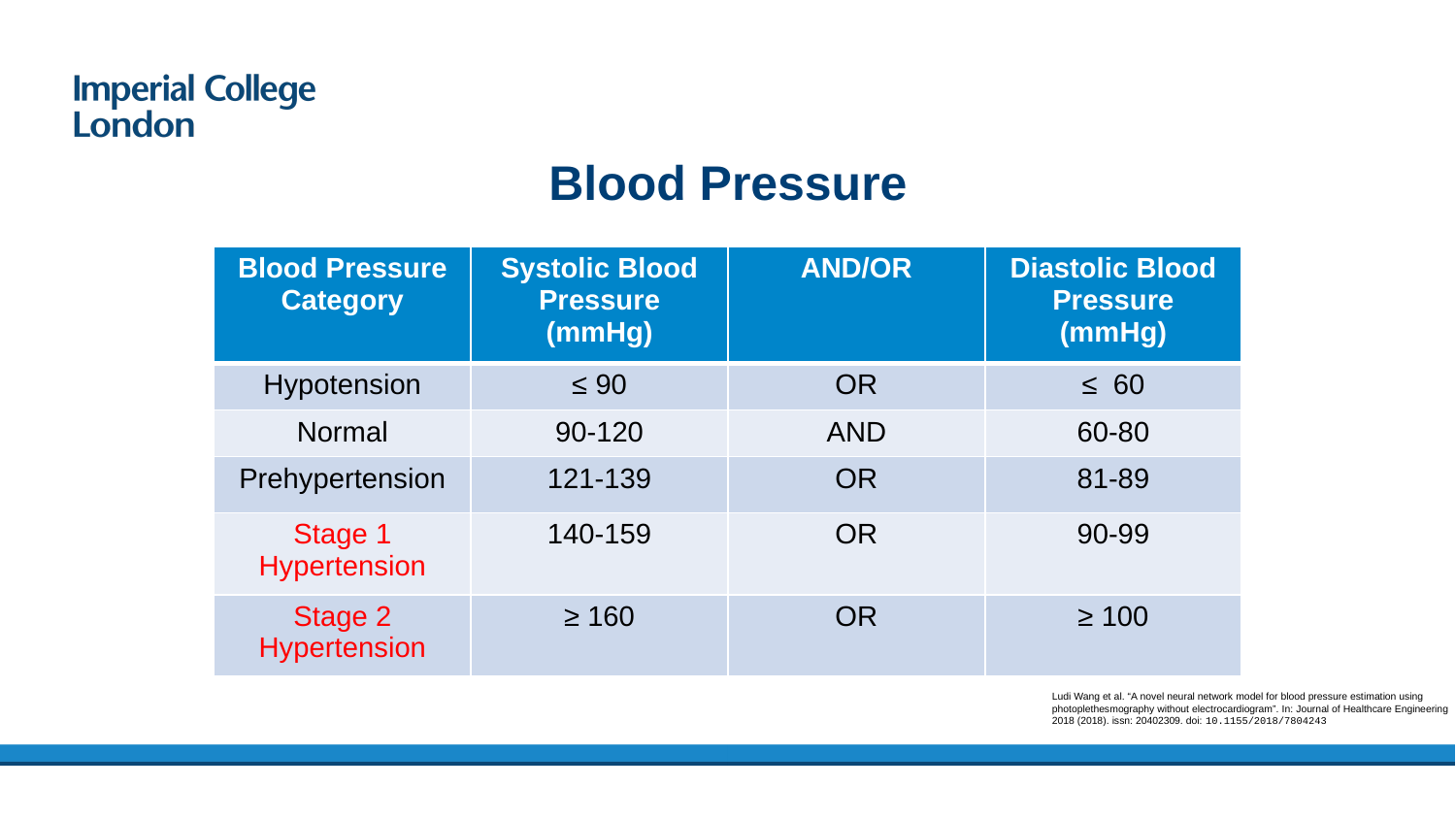

# Blood Pressure
| Blood Pressure Category | Systolic Blood Pressure (mmHg) | AND/OR | Diastolic Blood Pressure (mmHg) |
| --- | --- | --- | --- |
| Hypotension | ≤ 90 | OR | ≤  60 |
| Normal | 90-120 | AND | 60-80 |
| Prehypertension | 121-139 | OR | 81-89 |
| Stage 1 Hypertension | 140-159 | OR | 90-99 |
| Stage 2 Hypertension | ≥ 160 | OR | ≥ 100 |
Ludi Wang et al. “A novel neural network model for blood pressure estimation using
photoplethesmography without electrocardiogram”. In: Journal of Healthcare Engineering
2018 (2018). issn: 20402309. doi: 10.1155/2018/7804243